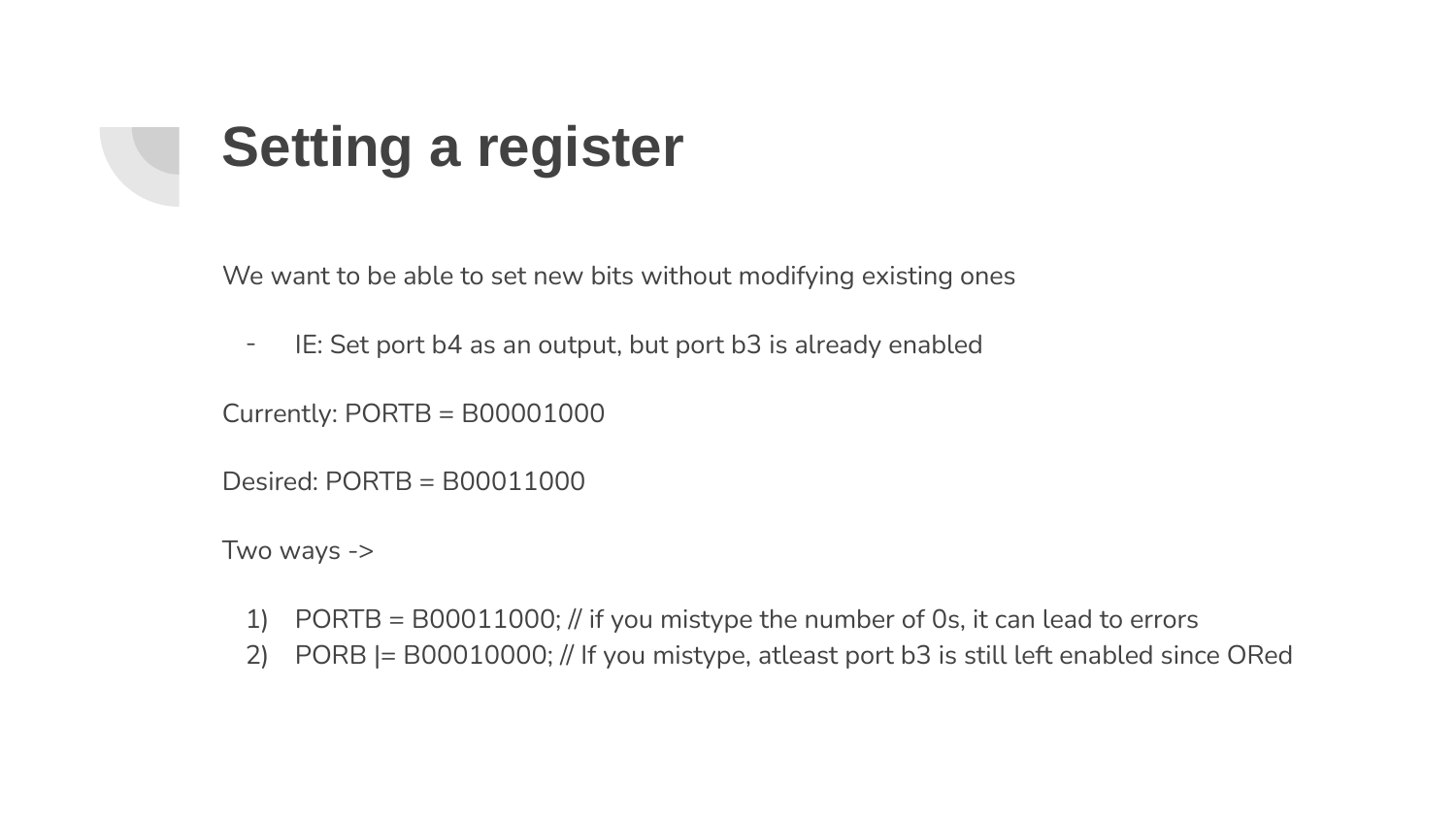

# Setting a register
We want to be able to set new bits without modifying existing ones
IE: Set port b4 as an output, but port b3 is already enabled
Currently: PORTB = B00001000
Desired: PORTB = B00011000
Two ways ->
PORTB = B00011000; // if you mistype the number of 0s, it can lead to errors
PORB |= B00010000; // If you mistype, atleast port b3 is still left enabled since ORed